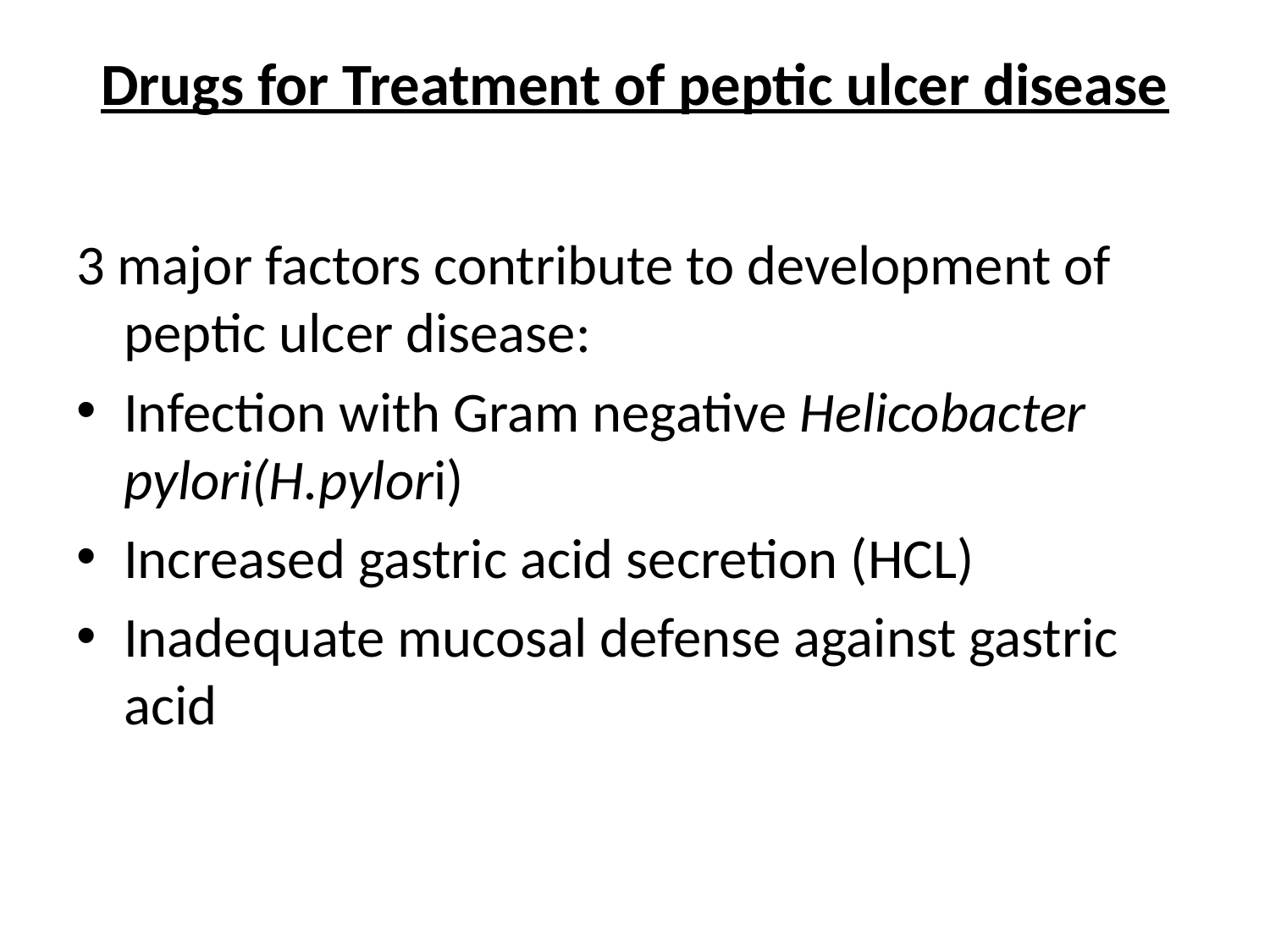

# Drugs for Treatment of peptic ulcer disease
3 major factors contribute to development of peptic ulcer disease:
Infection with Gram negative Helicobacter pylori(H.pylori)
Increased gastric acid secretion (HCL)
Inadequate mucosal defense against gastric acid